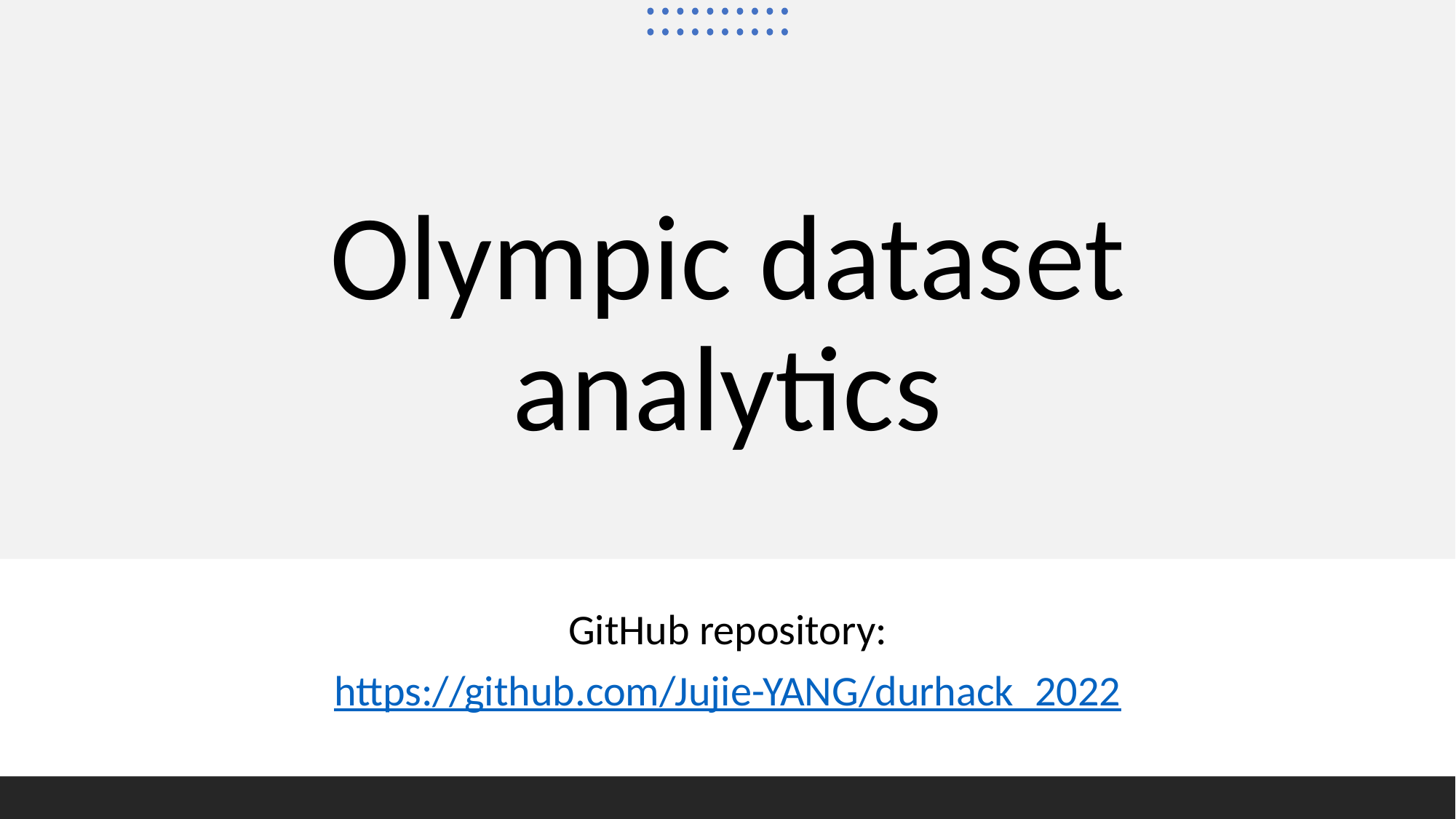

# Olympic dataset analytics
GitHub repository:
https://github.com/Jujie-YANG/durhack_2022